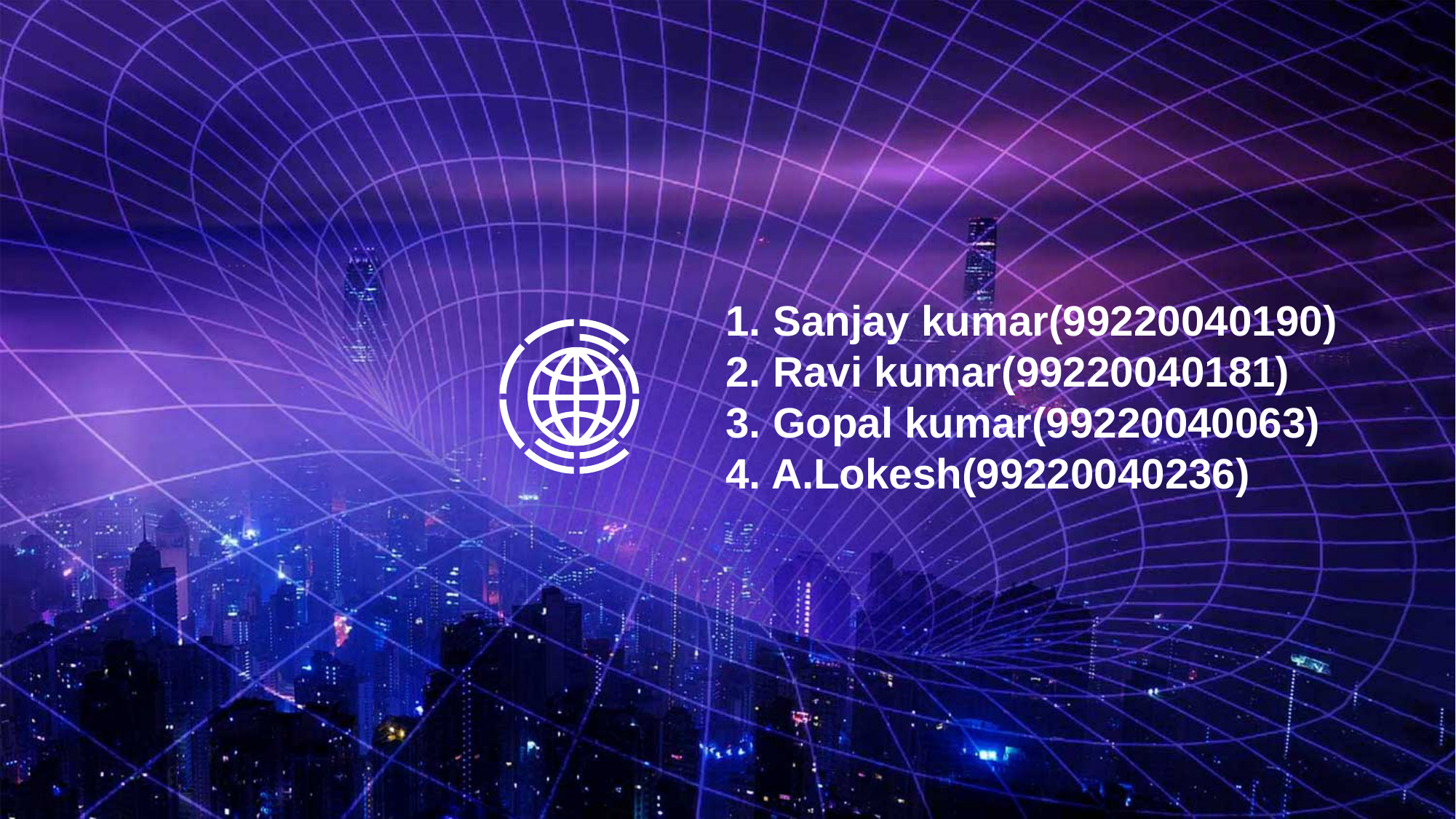

1. Sanjay kumar(99220040190)
2. Ravi kumar(99220040181)
3. Gopal kumar(99220040063)
4. A.Lokesh(99220040236)